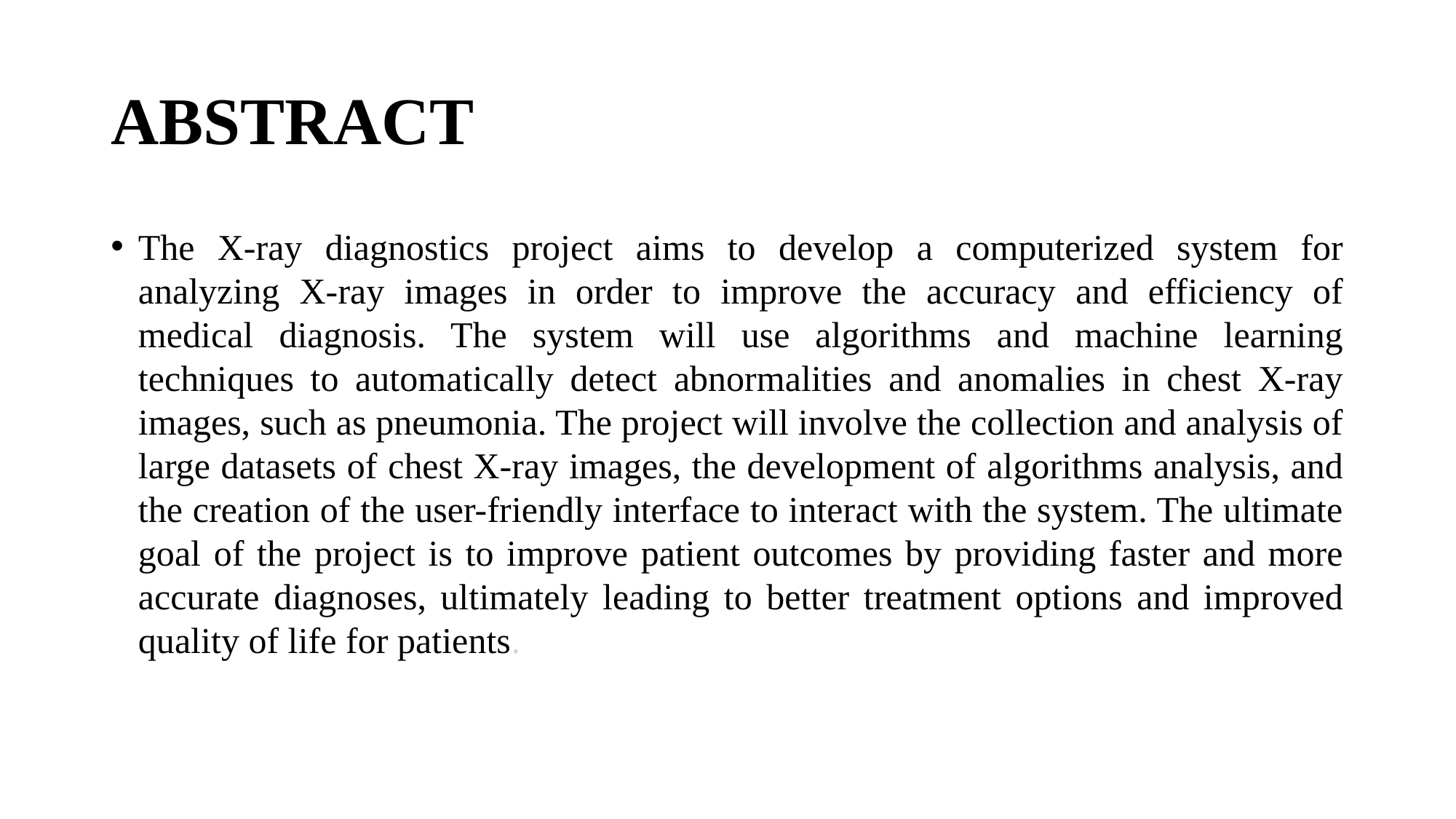

# ABSTRACT
The X-ray diagnostics project aims to develop a computerized system for analyzing X-ray images in order to improve the accuracy and efficiency of medical diagnosis. The system will use algorithms and machine learning techniques to automatically detect abnormalities and anomalies in chest X-ray images, such as pneumonia. The project will involve the collection and analysis of large datasets of chest X-ray images, the development of algorithms analysis, and the creation of the user-friendly interface to interact with the system. The ultimate goal of the project is to improve patient outcomes by providing faster and more accurate diagnoses, ultimately leading to better treatment options and improved quality of life for patients.